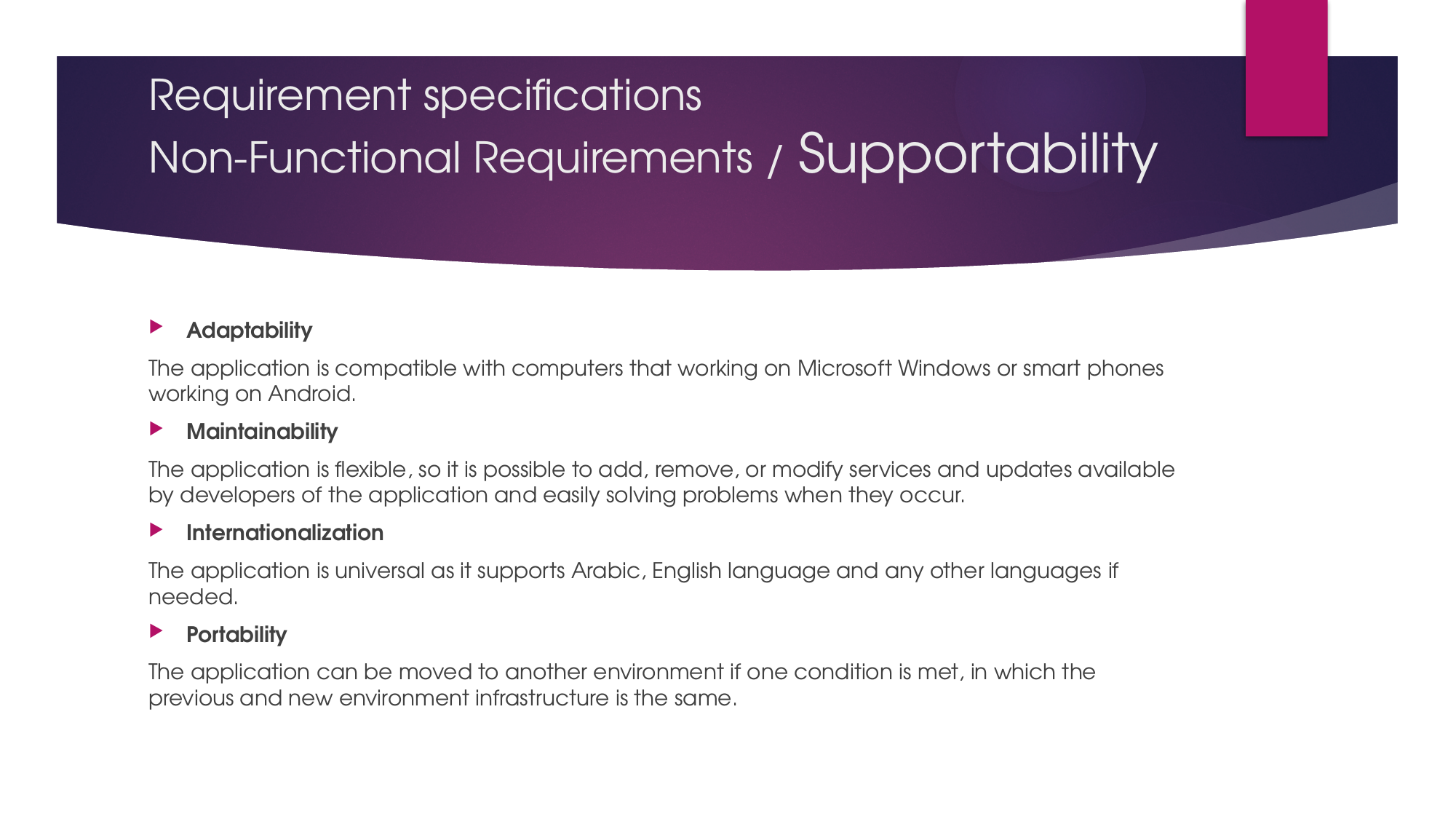

# Requirement specifications Non-Functional Requirements / Supportability
Adaptability
The application is compatible with computers that working on Microsoft Windows or smart phones working on Android.
Maintainability
The application is flexible, so it is possible to add, remove, or modify services and updates available by developers of the application and easily solving problems when they occur.
Internationalization
The application is universal as it supports Arabic, English language and any other languages ​​if needed.
Portability
The application can be moved to another environment if one condition is met, in which the previous and new environment infrastructure is the same.